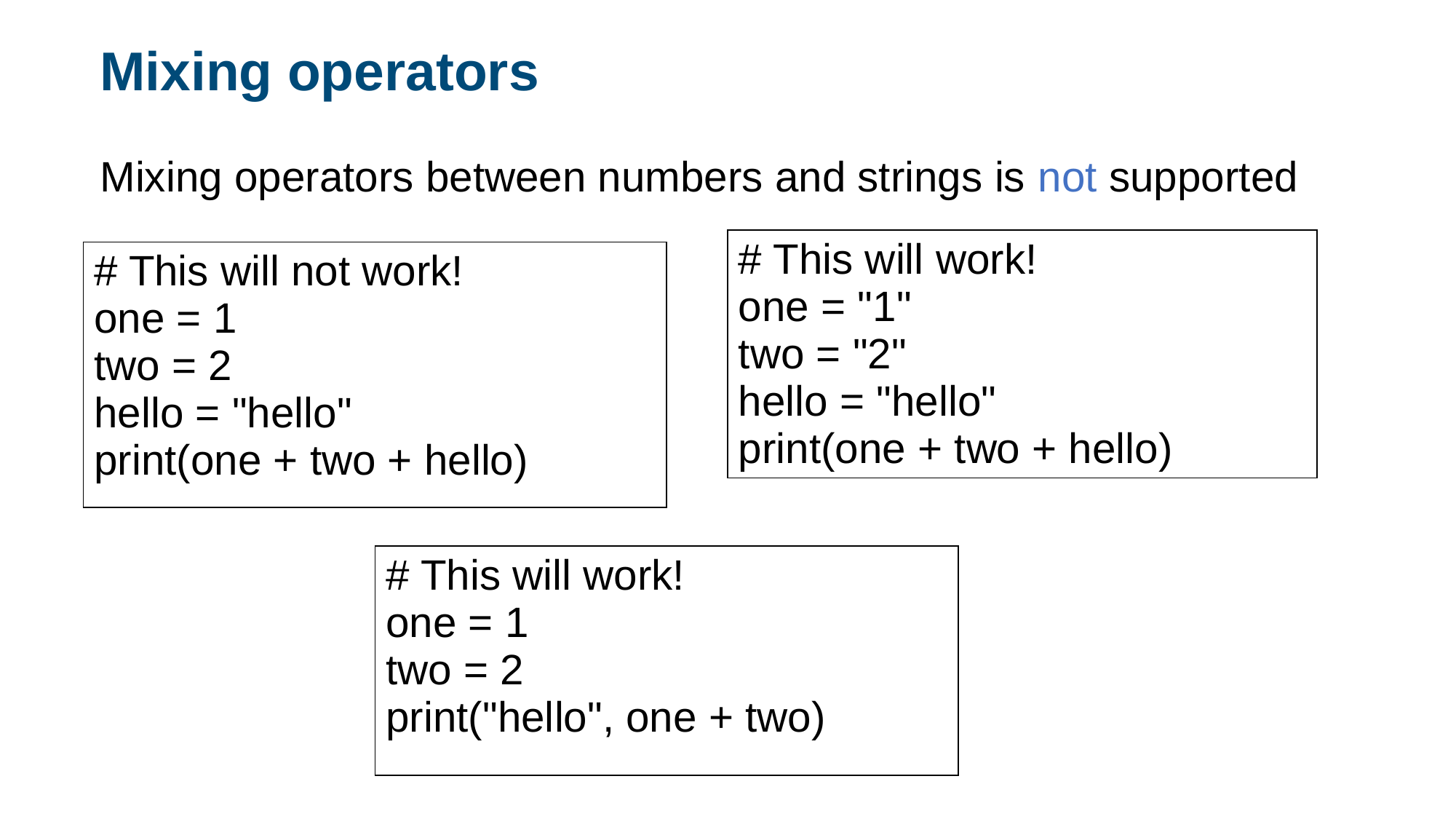

Mixing operators
Mixing operators between numbers and strings is not supported
| # This will work! one = "1" two = "2" hello = "hello" print(one + two + hello) |
| --- |
| # This will not work! one = 1 two = 2 hello = "hello" print(one + two + hello) |
| --- |
| # This will work! one = 1 two = 2 print("hello", one + two) |
| --- |